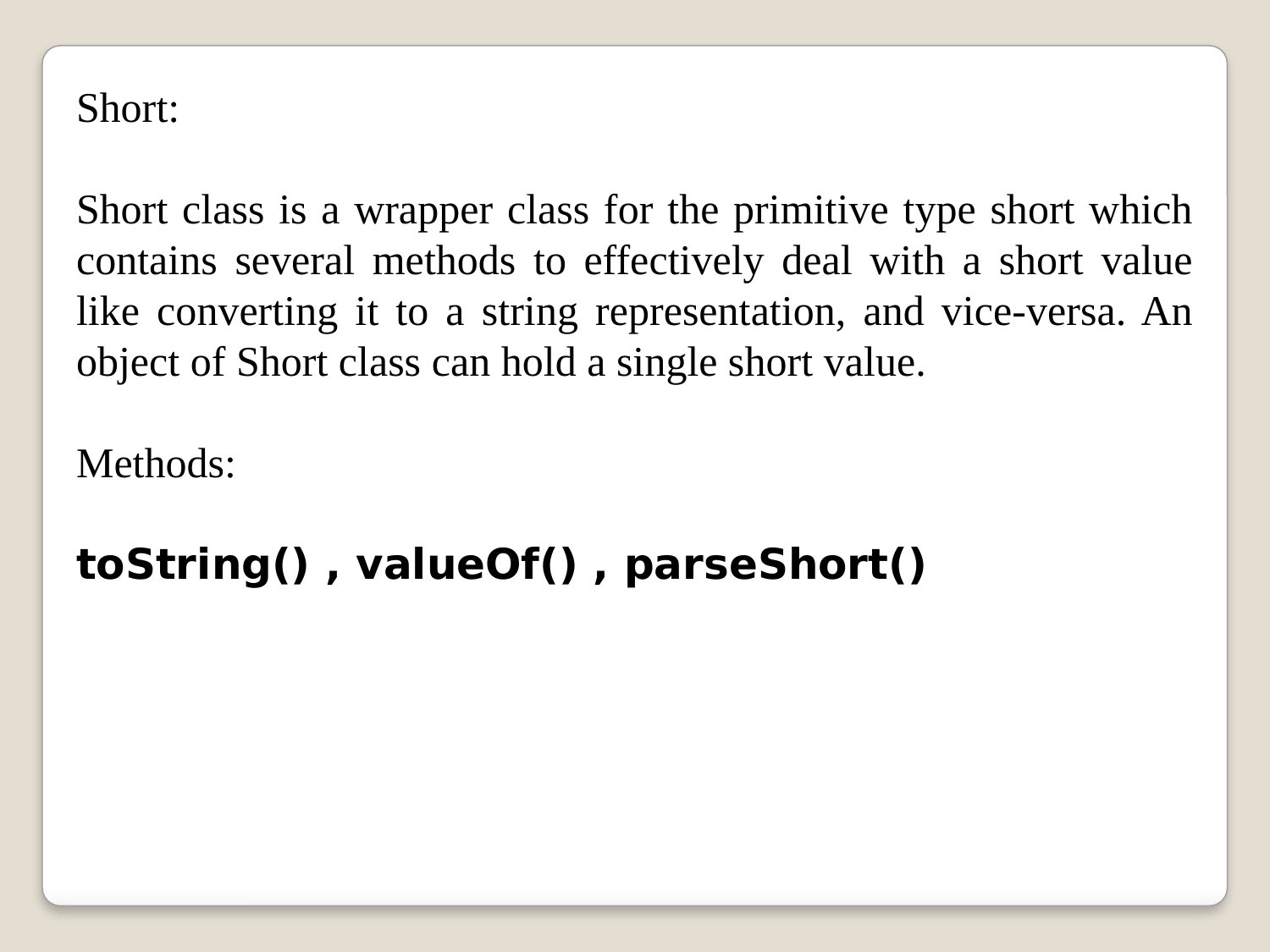

Short:

Short class is a wrapper class for the primitive type short which contains several methods to effectively deal with a short value like converting it to a string representation, and vice-versa. An object of Short class can hold a single short value.

Methods:

toString() , valueOf() , parseShort()